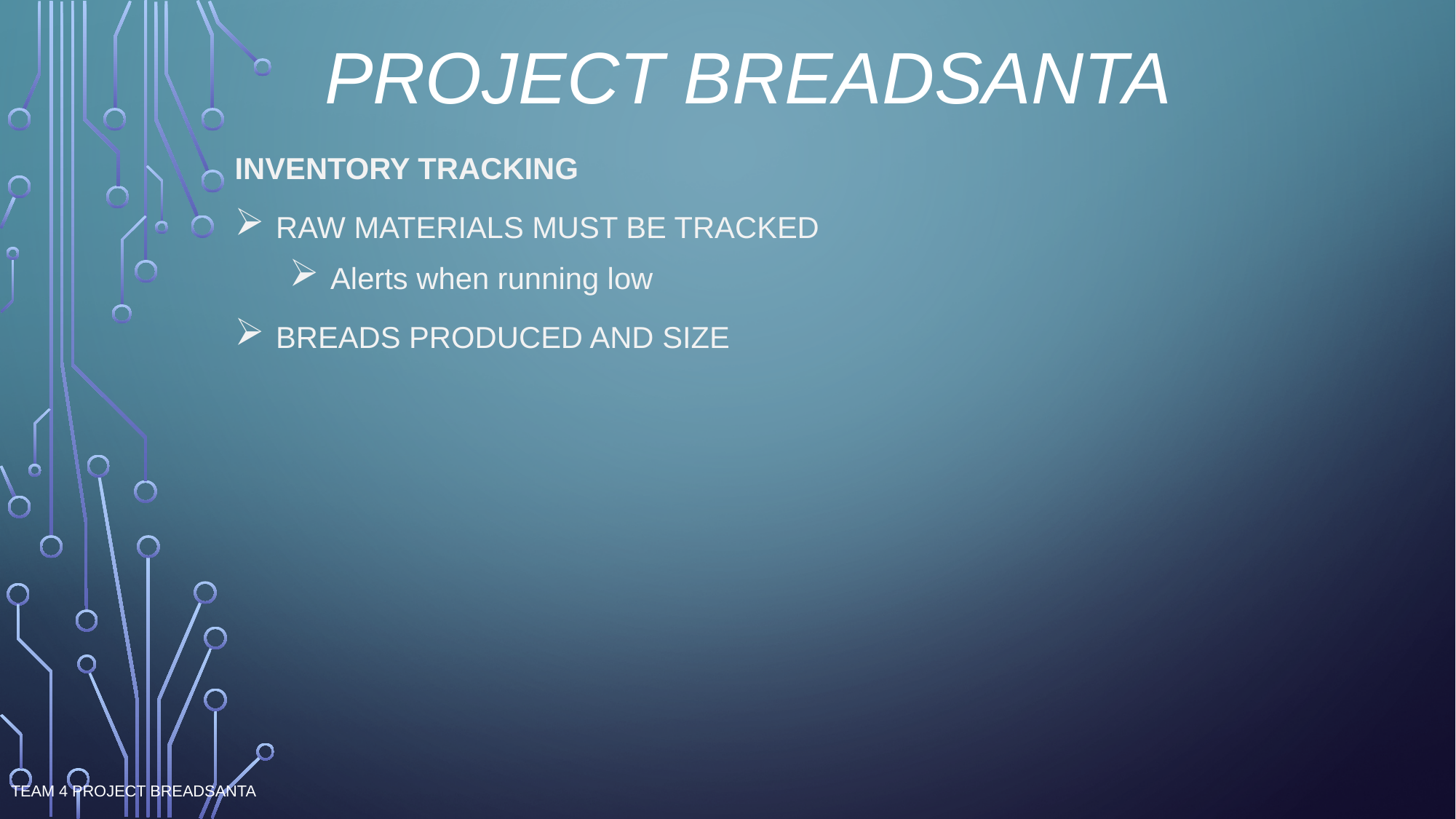

# Project BreadSanta
INVENTORY TRACKING
Raw materials must be tracked
Alerts when running low
Breads produced and size

Team 4 Project BreadSanta